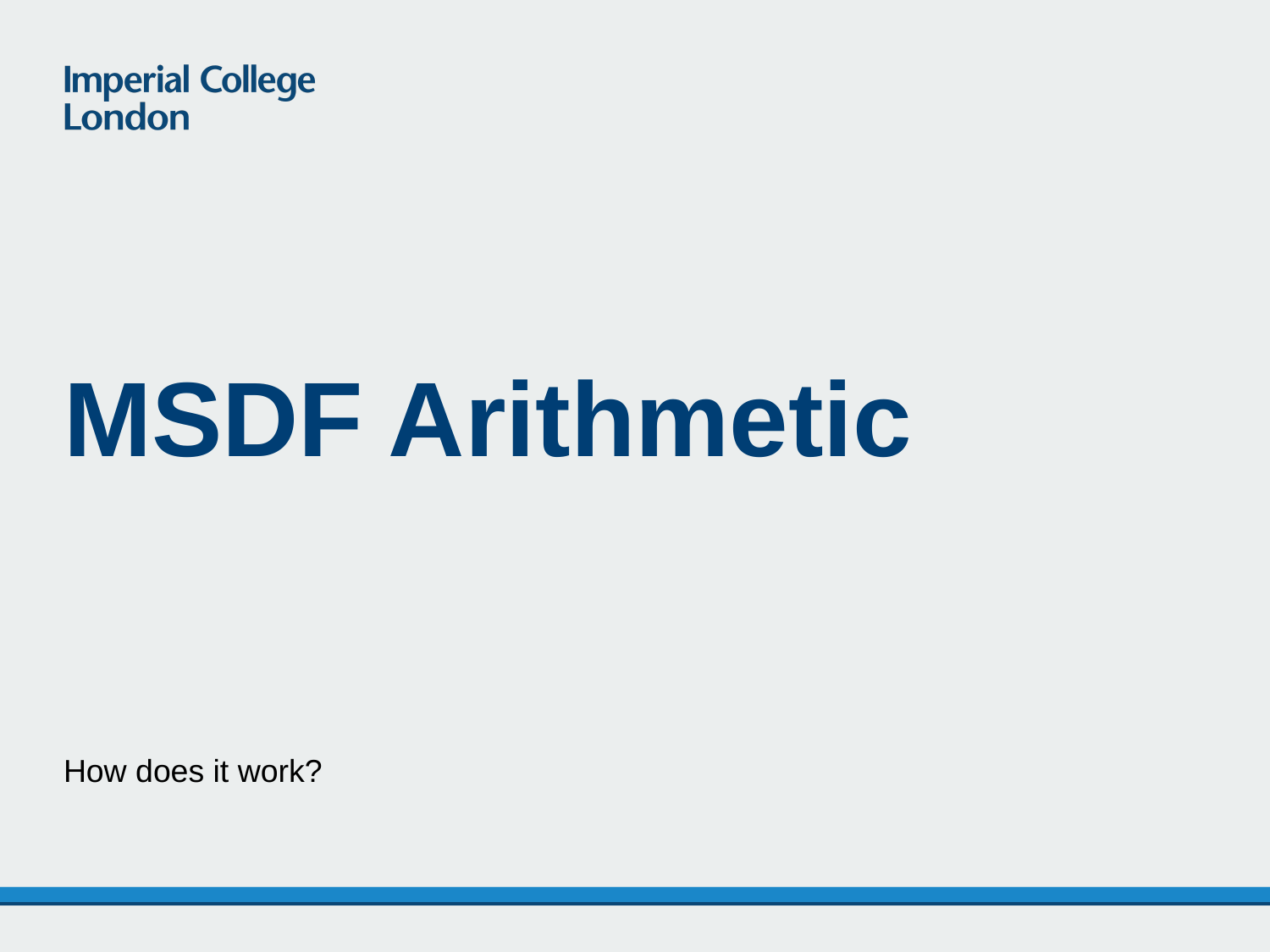

# MSDF Arithmetic
How does it work?